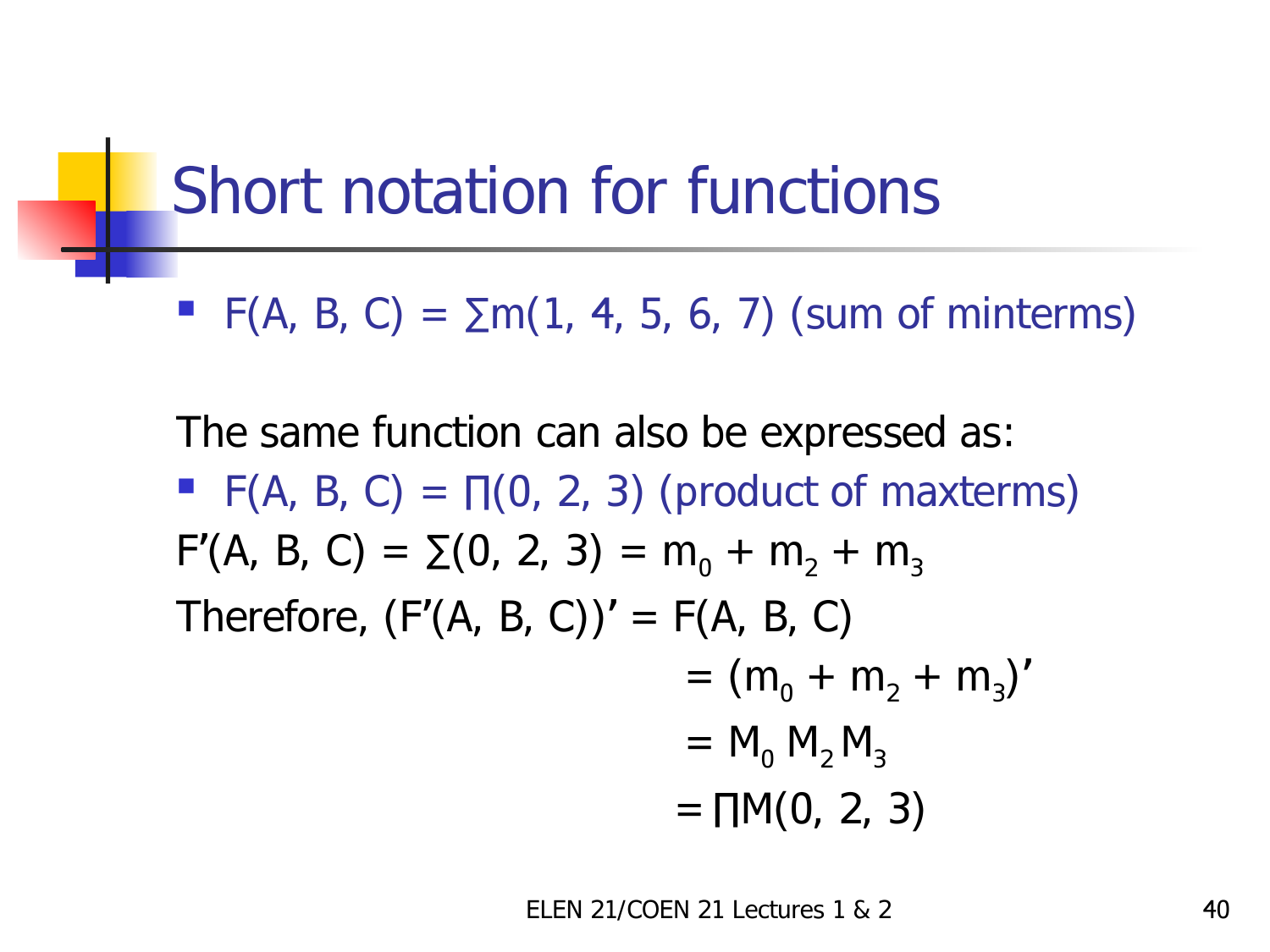

# Short notation for functions
F(A, B, C) = ∑m(1, 4, 5, 6, 7) (sum of minterms)

The same function can also be expressed as:
F(A, B, C) = ∏(0, 2, 3) (product of maxterms)
F’(A, B, C) = ∑(0, 2, 3) = m0 + m2 + m3
Therefore, (F’(A, B, C))’ = F(A, B, C)
				      = (m0 + m2 + m3)’
				      = M0 M2 M3
				         = ∏M(0, 2, 3)

ELEN 21/COEN 21 Lectures 1 & 2
40